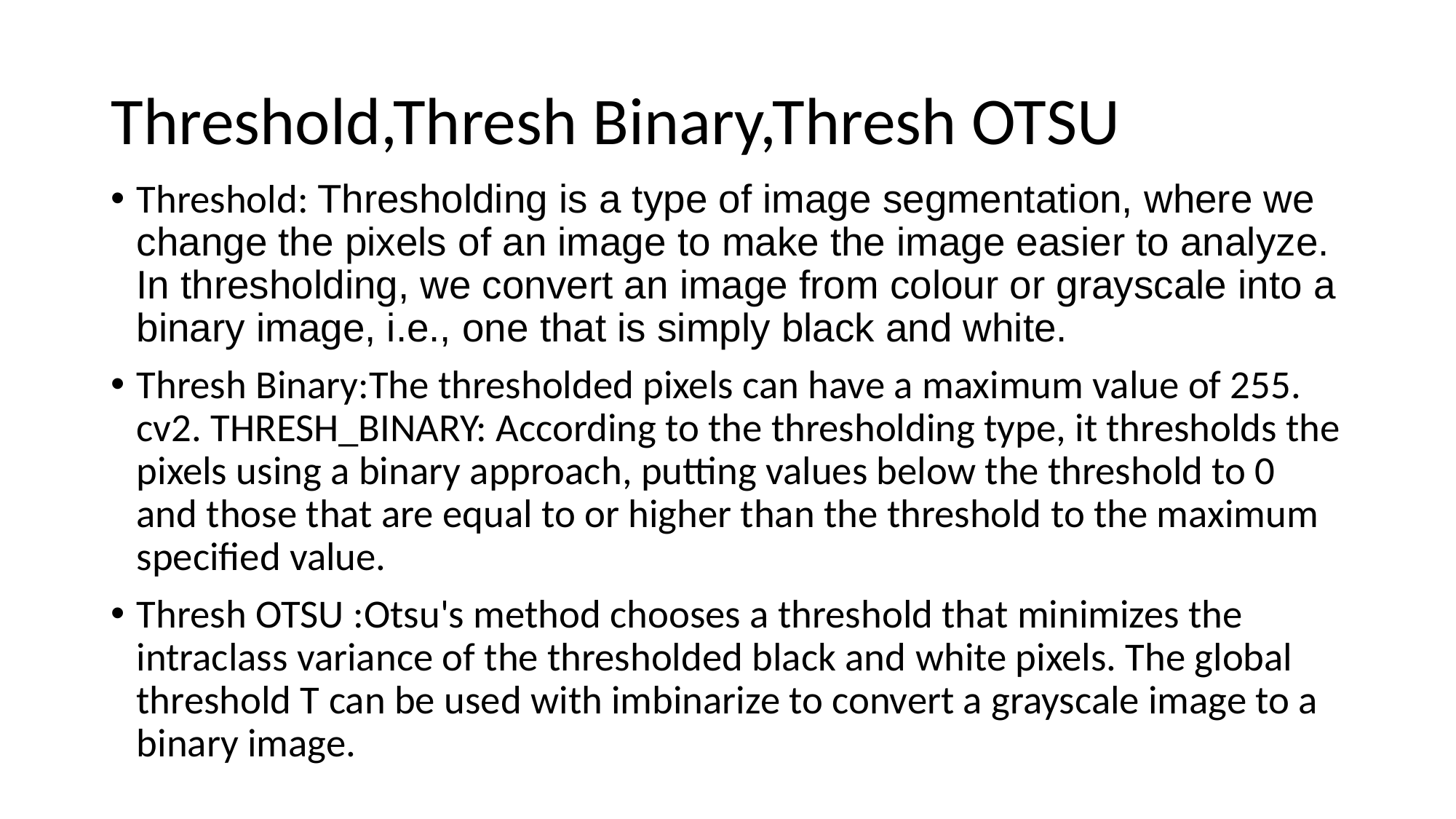

# Threshold,Thresh Binary,Thresh OTSU
Threshold: Thresholding is a type of image segmentation, where we change the pixels of an image to make the image easier to analyze. In thresholding, we convert an image from colour or grayscale into a binary image, i.e., one that is simply black and white.
Thresh Binary:The thresholded pixels can have a maximum value of 255. cv2. THRESH_BINARY: According to the thresholding type, it thresholds the pixels using a binary approach, putting values below the threshold to 0 and those that are equal to or higher than the threshold to the maximum specified value.
Thresh OTSU :Otsu's method chooses a threshold that minimizes the intraclass variance of the thresholded black and white pixels. The global threshold T can be used with imbinarize to convert a grayscale image to a binary image.